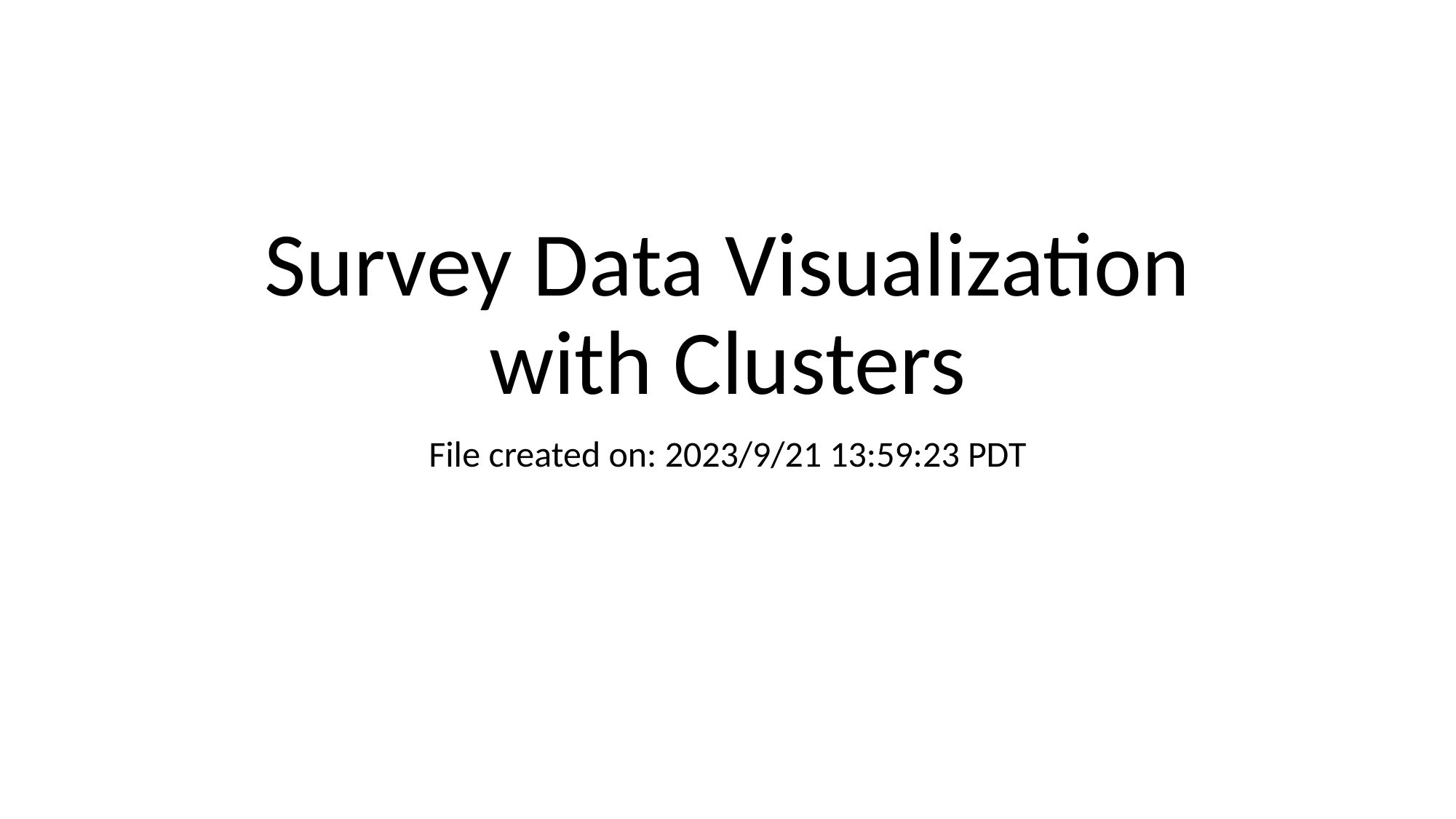

# Survey Data Visualization with Clusters
File created on: 2023/9/21 13:59:23 PDT